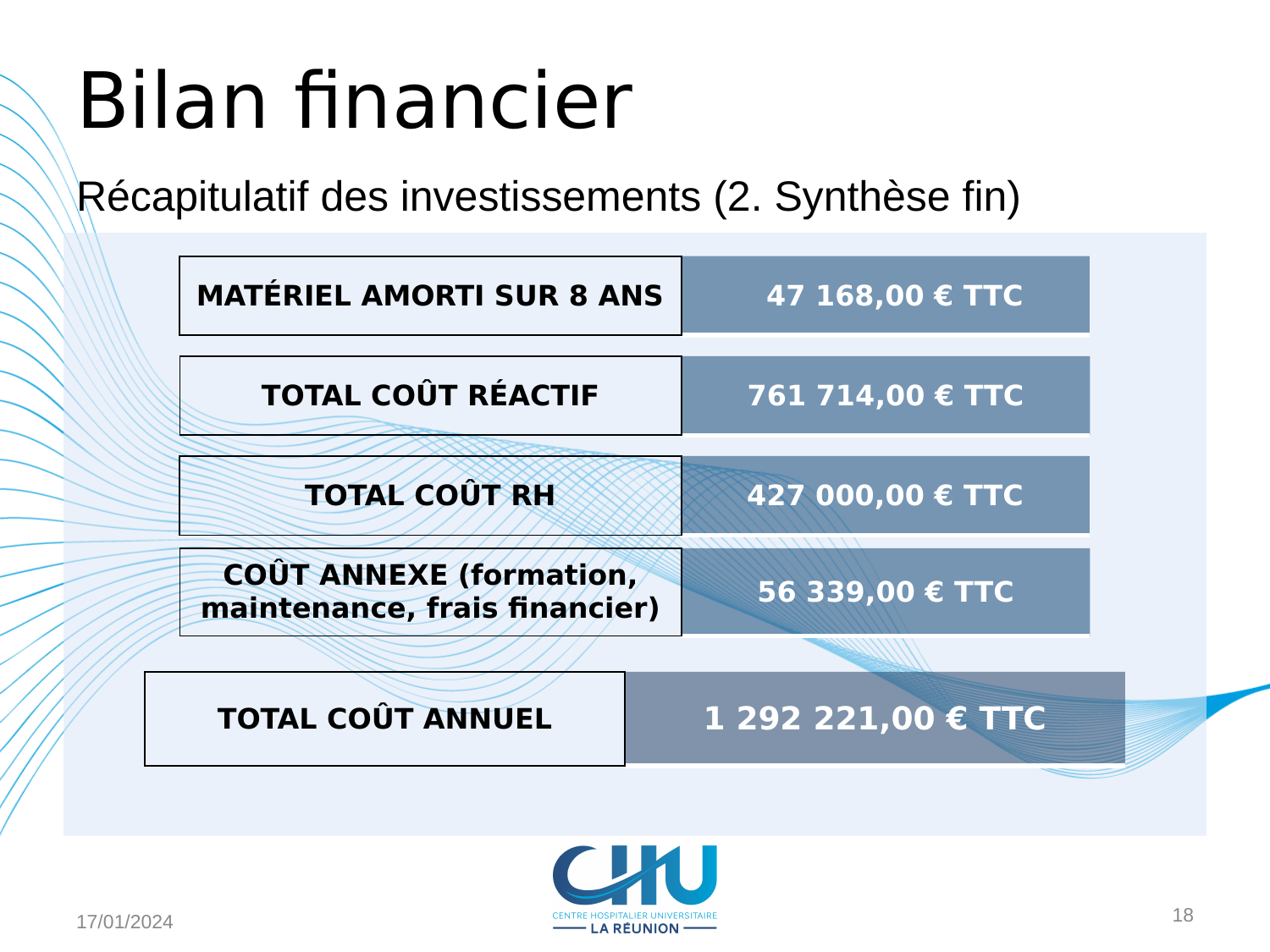

# Bilan financier
Récapitulatif des investissements (2. Synthèse fin)

| MATÉRIEL AMORTI SUR 8 ANS | 47 168,00 € TTC |
| --- | --- |
| TOTAL COÛT RÉACTIF | 761 714,00 € TTC |
| --- | --- |
| TOTAL COÛT RH | 427 000,00 € TTC |
| --- | --- |
| COÛT ANNEXE (formation, maintenance, frais financier) | 56 339,00 € TTC |
| --- | --- |
| TOTAL COÛT ANNUEL | 1 292 221,00 € TTC |
| --- | --- |
17/01/2024
18